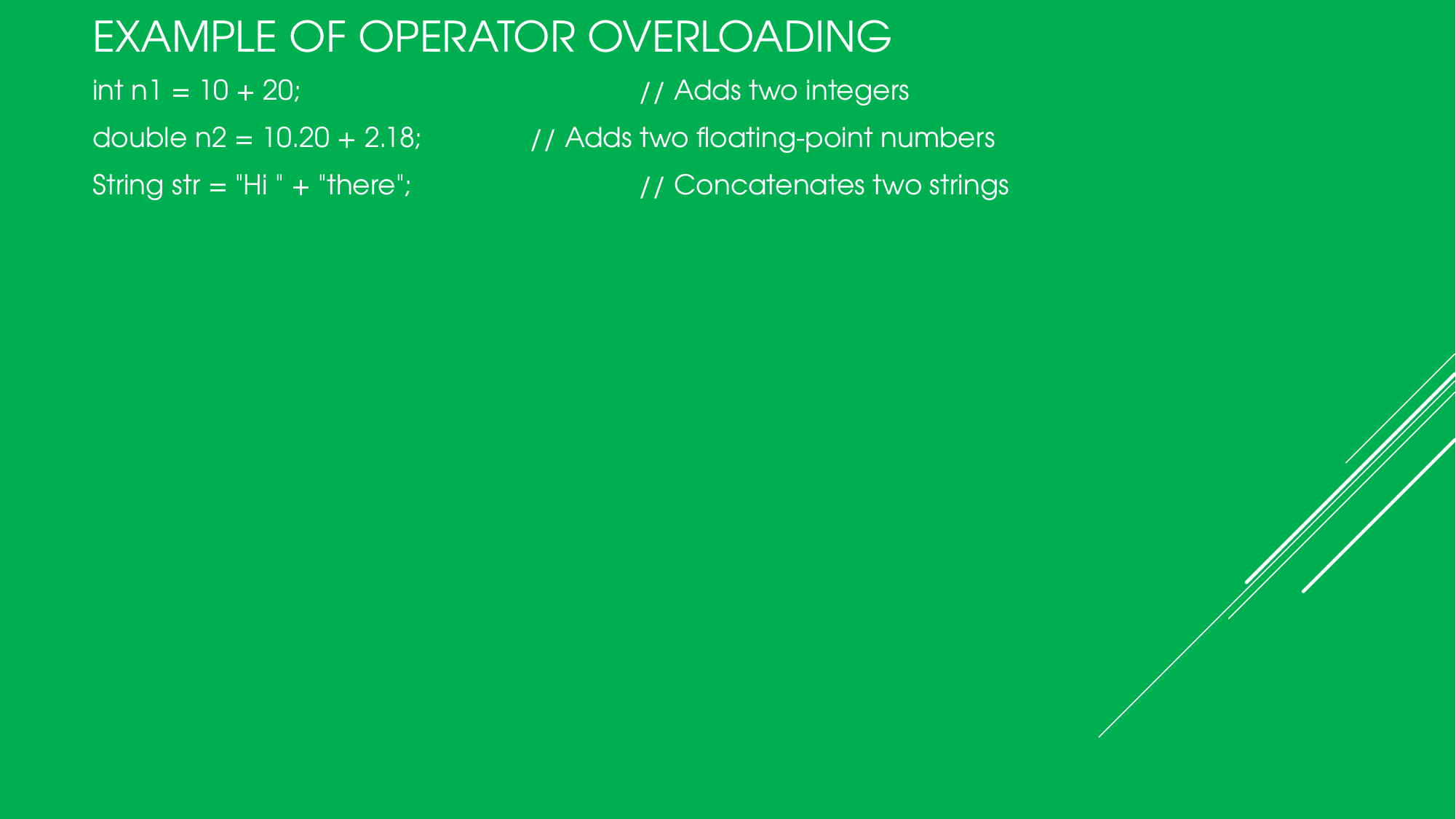

# Example of operator overloading
int n1 = 10 + 20; 				// Adds two integers
double n2 = 10.20 + 2.18; 	// Adds two floating-point numbers
String str = "Hi " + "there"; 		// Concatenates two strings